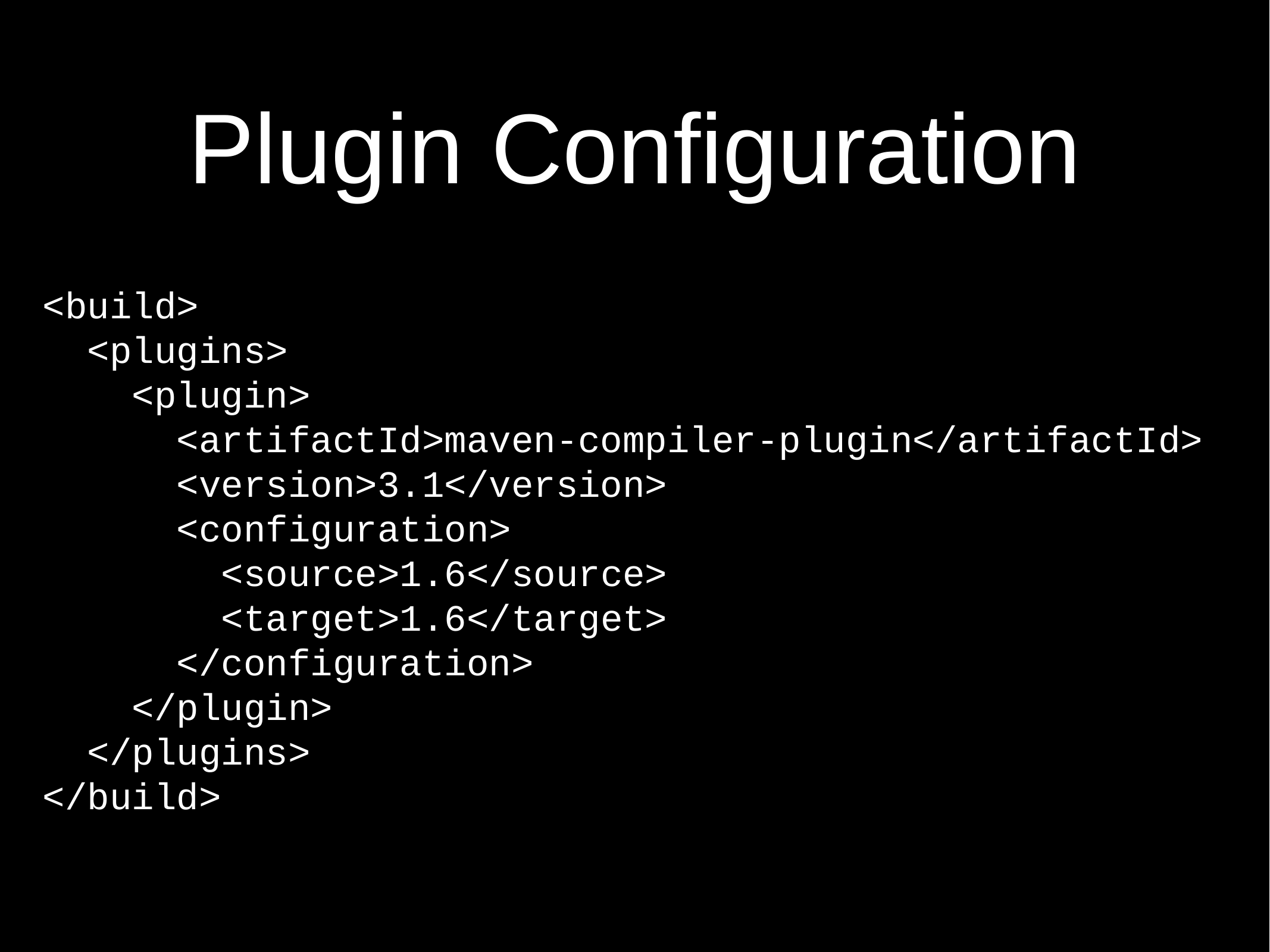

# Plugin Configuration
<build>
  <plugins>
    <plugin>
      <artifactId>maven-compiler-plugin</artifactId>
      <version>3.1</version>
      <configuration>
        <source>1.6</source>
        <target>1.6</target>
      </configuration>
    </plugin>
  </plugins>
</build>